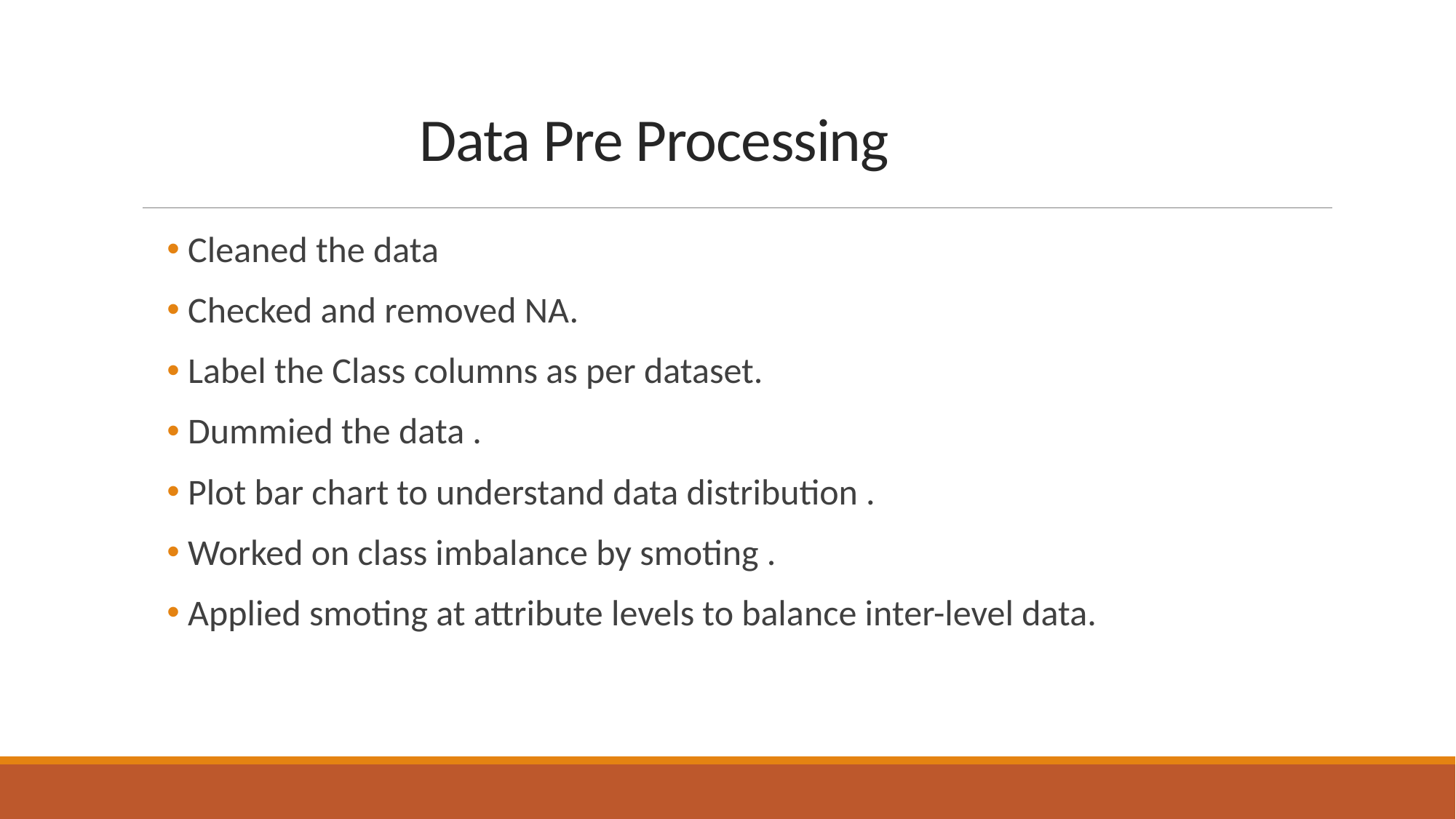

# Data Pre Processing

 Cleaned the data
 Checked and removed NA.
 Label the Class columns as per dataset.
 Dummied the data .
 Plot bar chart to understand data distribution .
 Worked on class imbalance by smoting .
 Applied smoting at attribute levels to balance inter-level data.